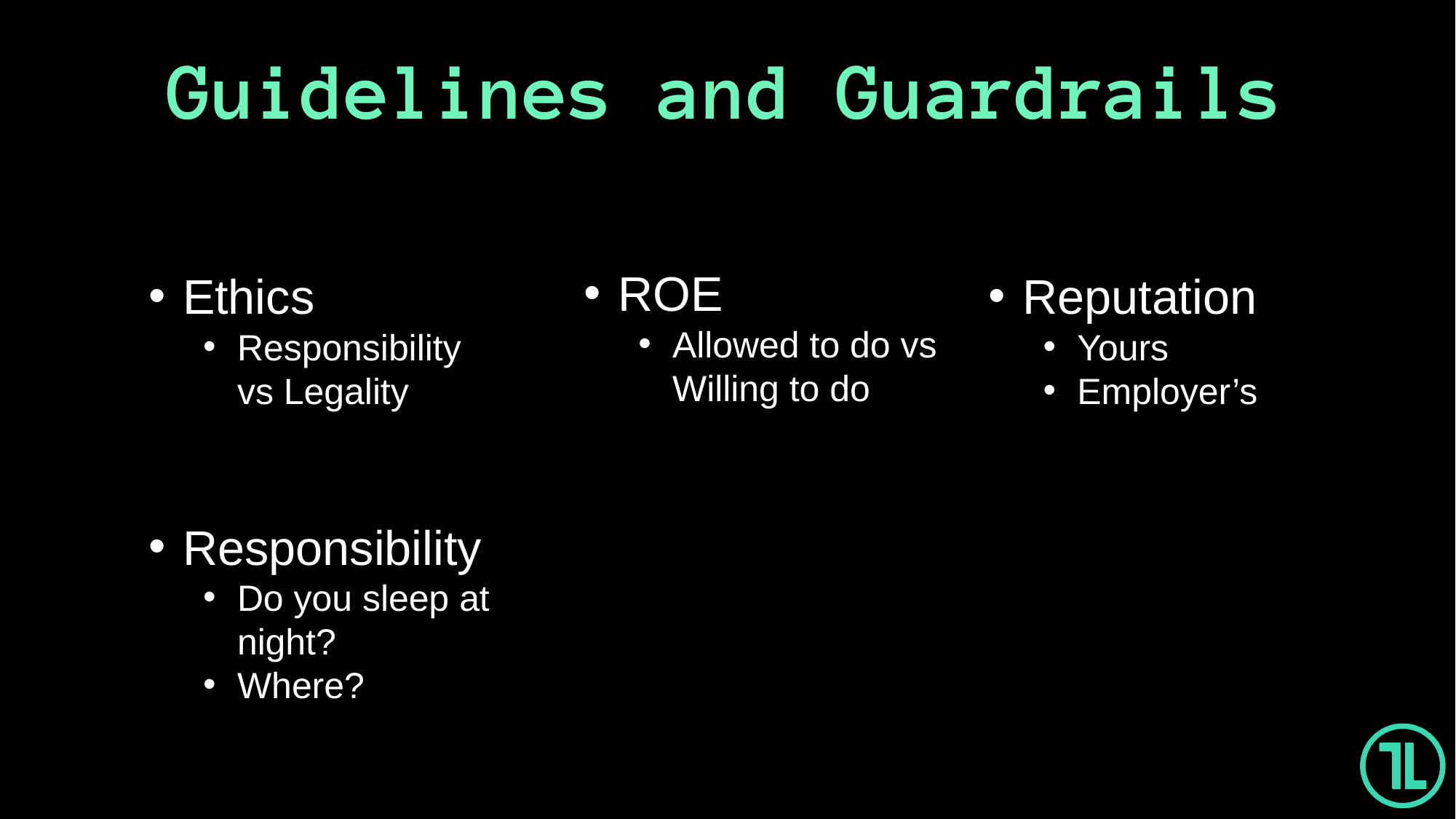

Guidelines and Guardrails
ROE
Allowed to do vs Willing to do

Ethics
Responsibility vs Legality

Reputation
Yours
Employer’s

Responsibility
Do you sleep at night?
Where?

Trace Labs - B-Sides Bloomington 2023